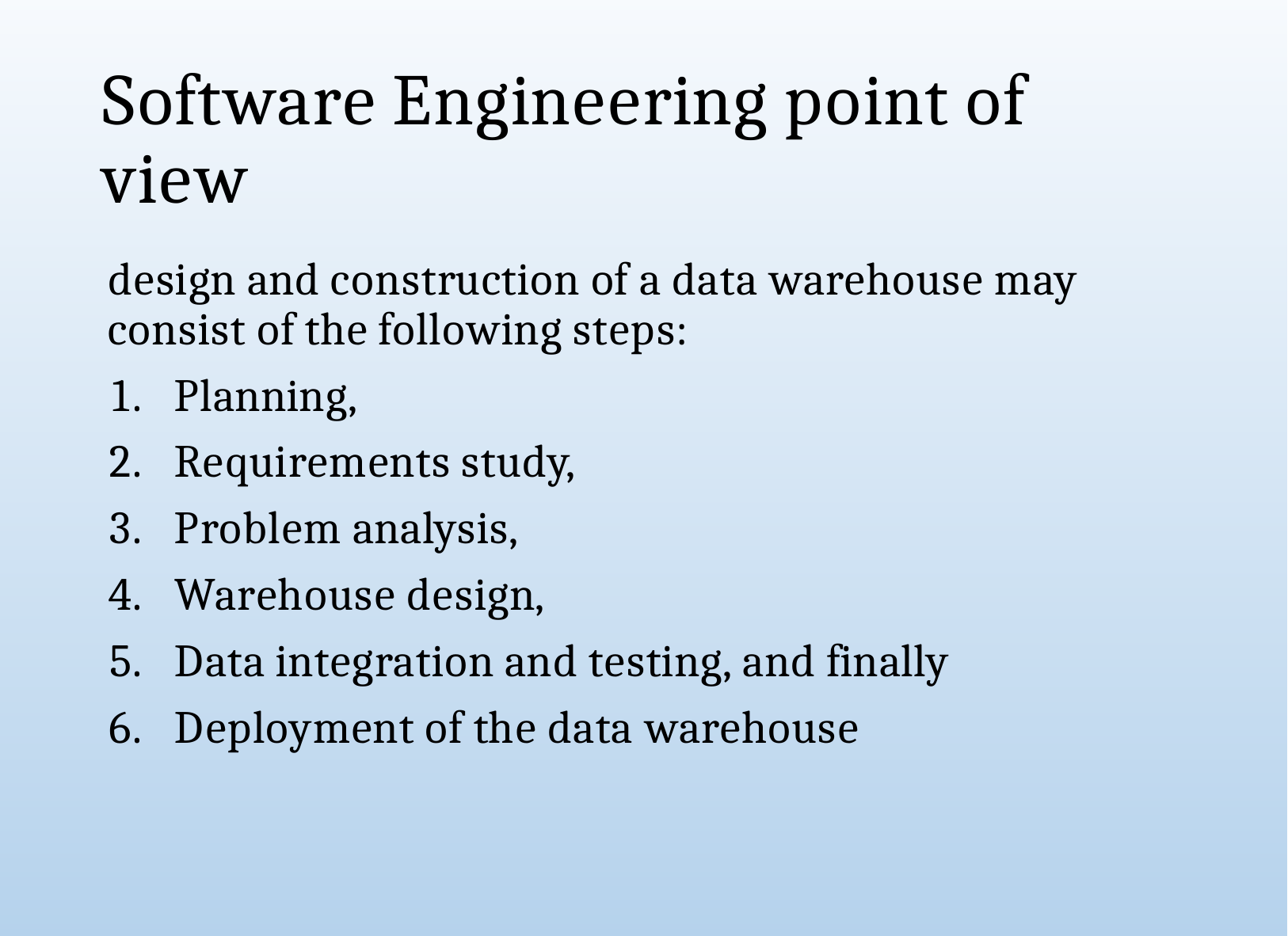

# Software Engineering point of view
design and construction of a data warehouse may consist of the following steps:
Planning,
Requirements study,
Problem analysis,
Warehouse design,
Data integration and testing, and finally
Deployment of the data warehouse